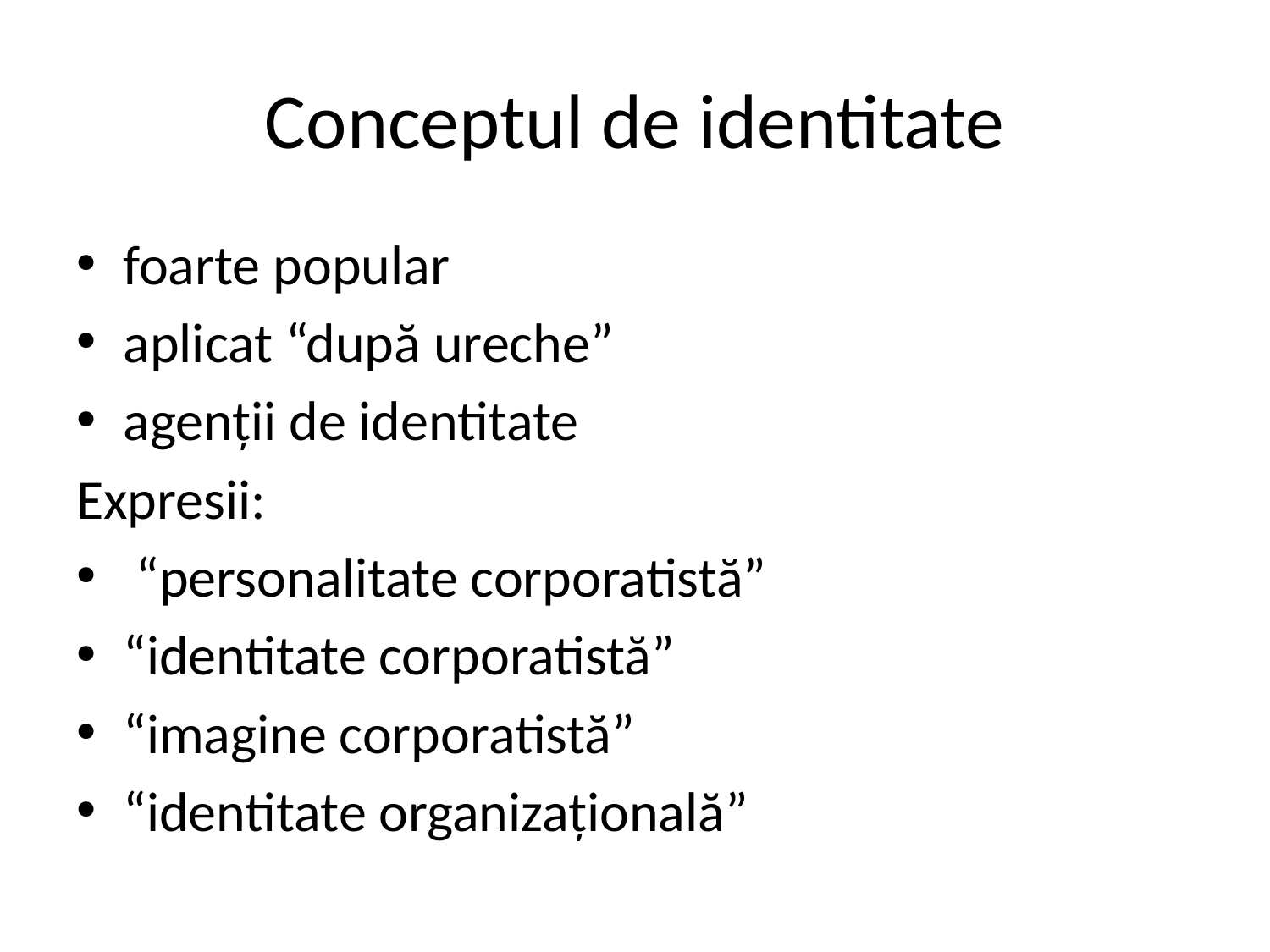

# Conceptul de identitate
foarte popular
aplicat “după ureche”
agenții de identitate
Expresii:
 “personalitate corporatistă”
“identitate corporatistă”
“imagine corporatistă”
“identitate organizațională”